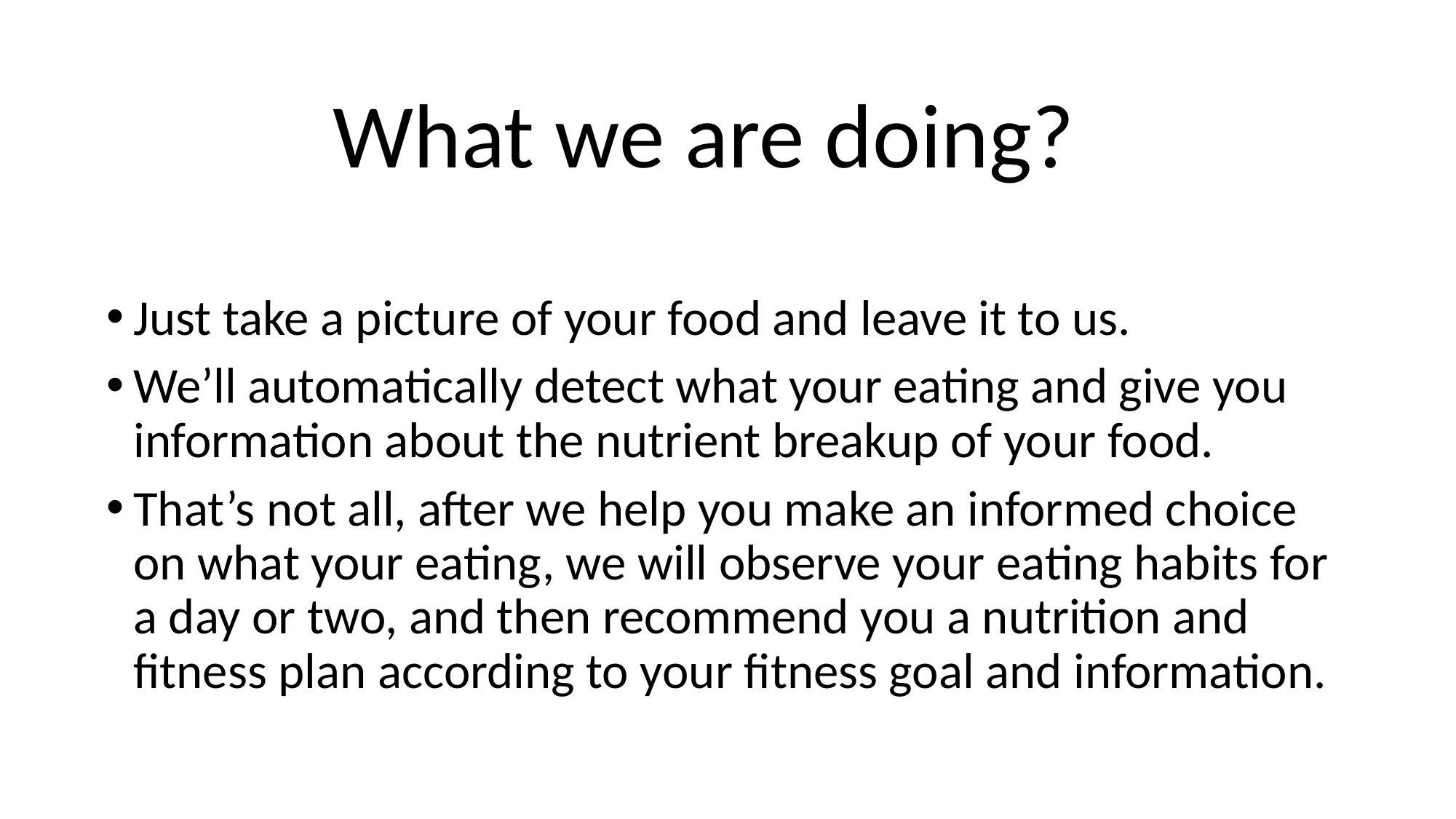

# What we are doing?
Just take a picture of your food and leave it to us.
We’ll automatically detect what your eating and give you information about the nutrient breakup of your food.
That’s not all, after we help you make an informed choice on what your eating, we will observe your eating habits for a day or two, and then recommend you a nutrition and fitness plan according to your fitness goal and information.